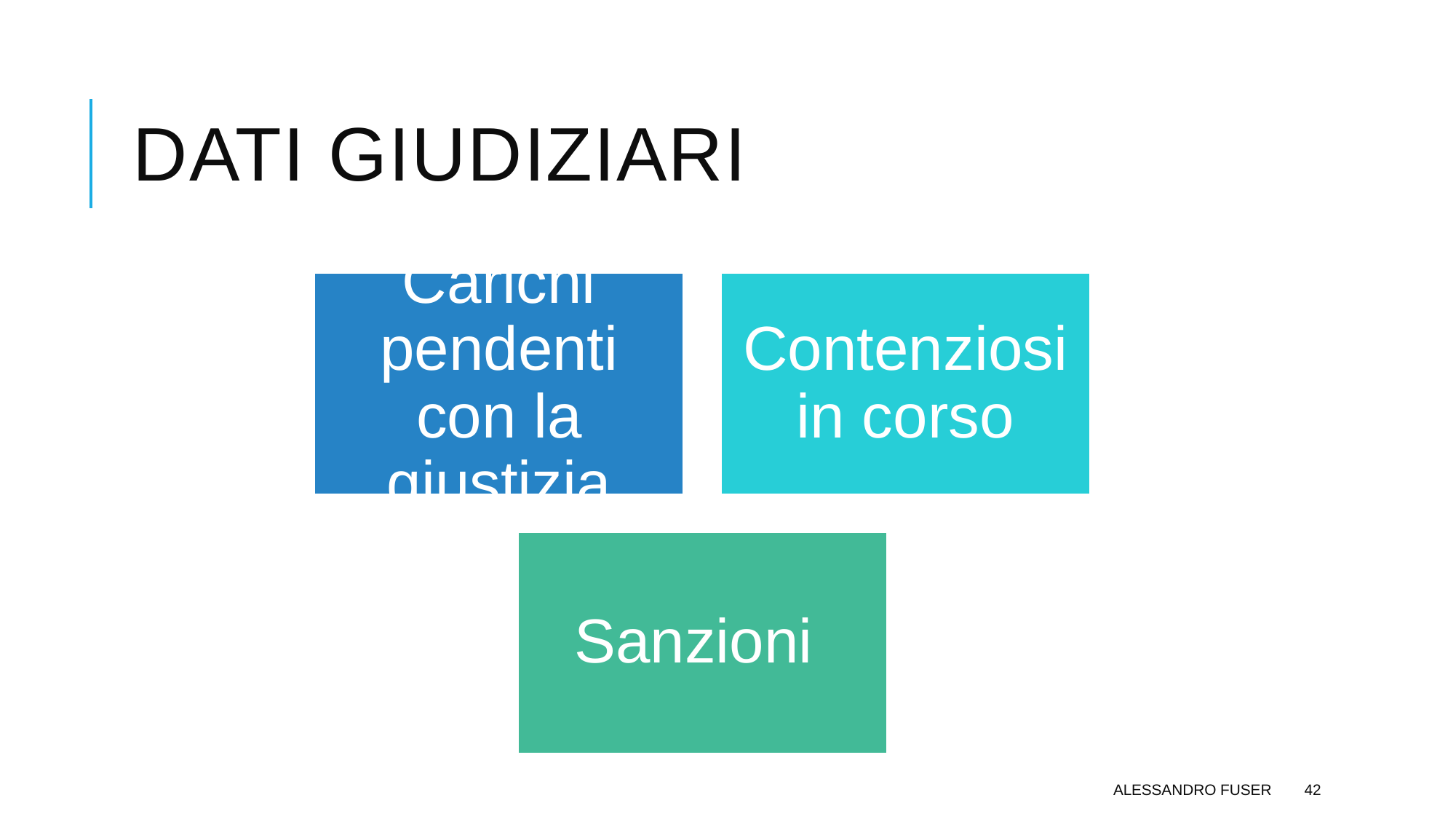

# Dati giudiziari
Carichi pendenti con la giustizia
Contenziosi in corso
Sanzioni
Alessandro Fuser
42